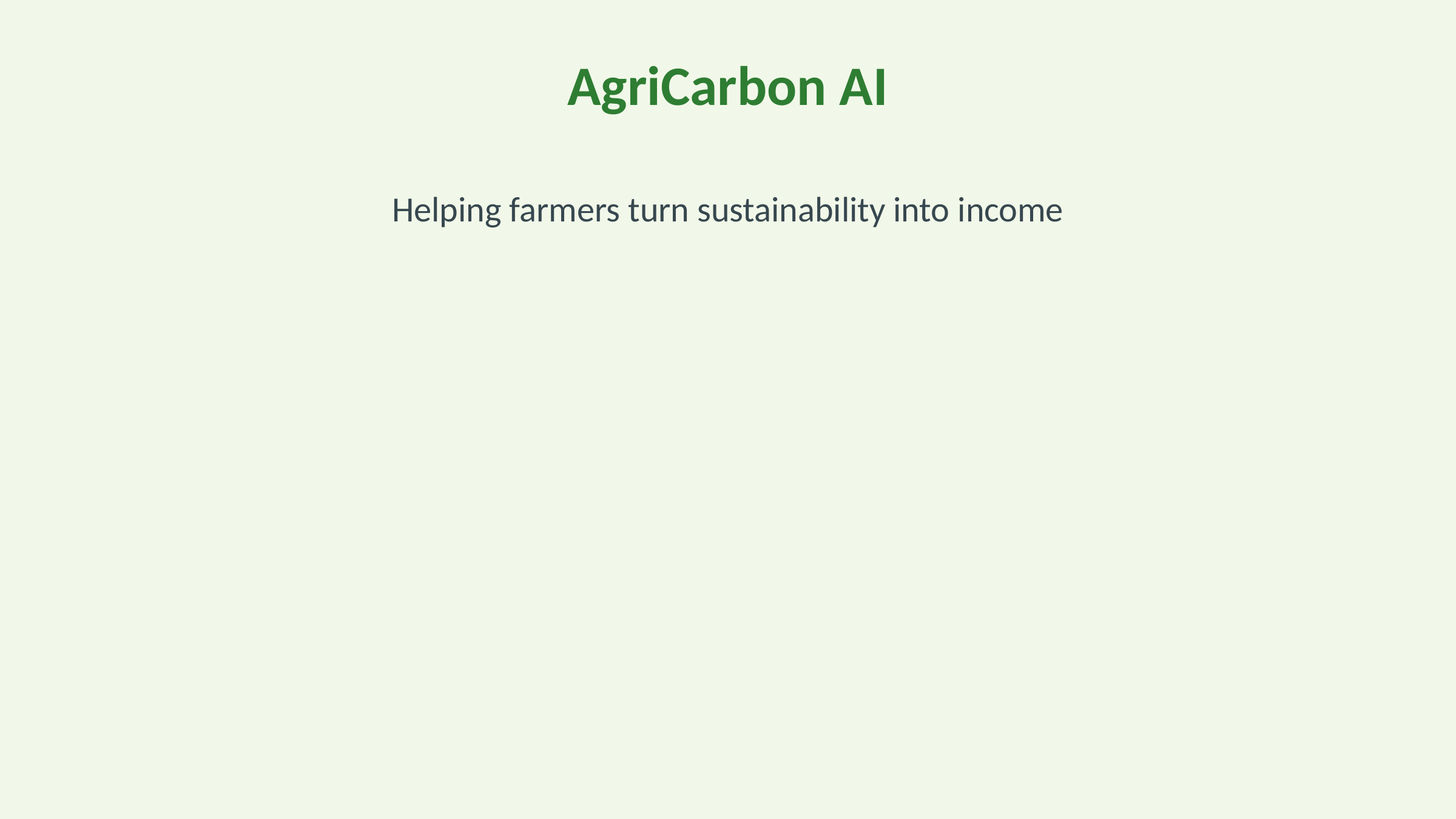

AgriCarbon AI
Helping farmers turn sustainability into income